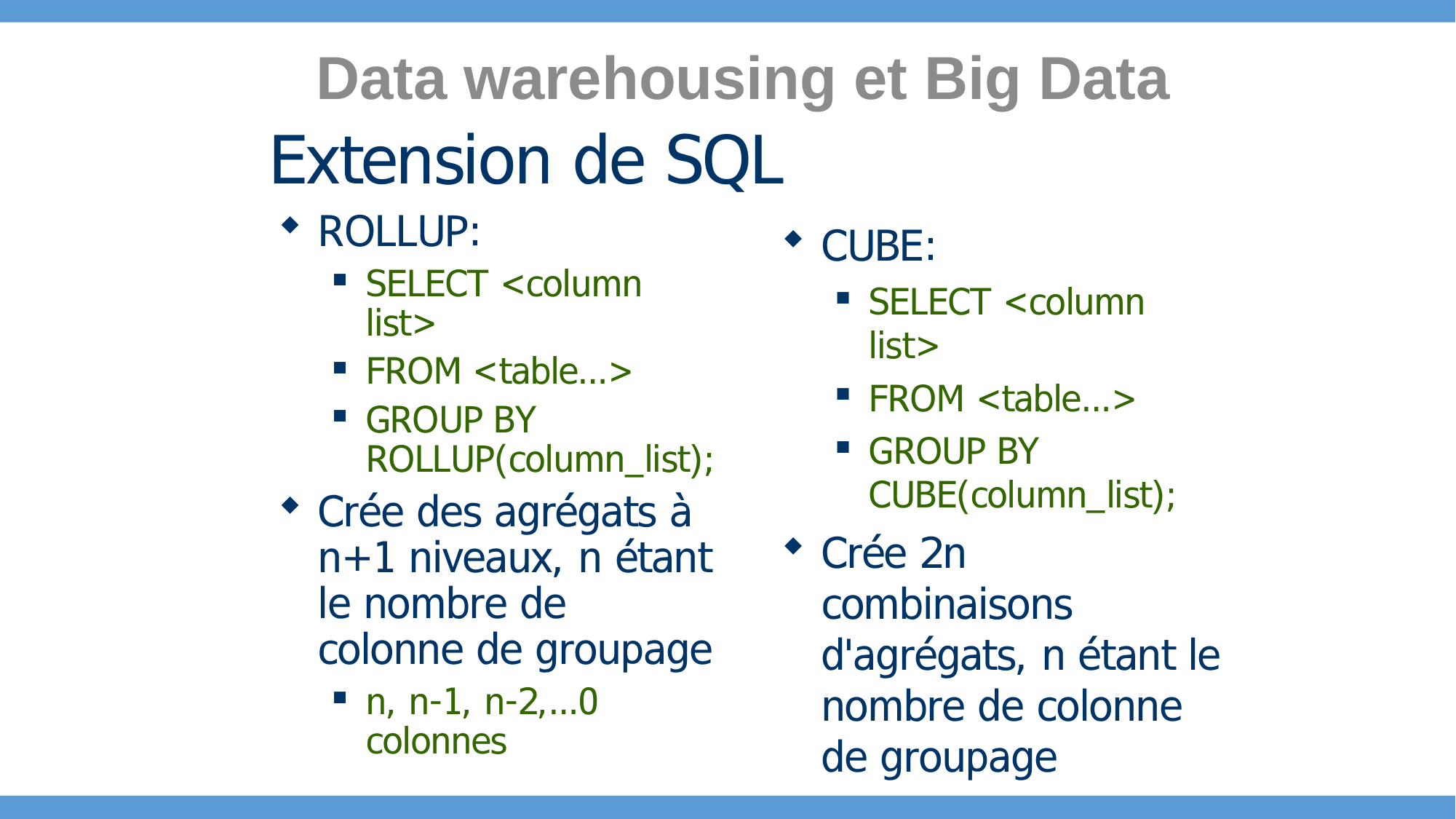

Data warehousing et Big Data
Extension de SQL
ROLLUP:
SELECT <column list>
FROM <table…>
GROUP BY ROLLUP(column_list);
Crée des agrégats à  n+1 niveaux, n étant le nombre de colonne de groupage
n, n-1, n-2,…0 colonnes
CUBE:
SELECT <column list>
FROM <table…>
GROUP BY CUBE(column_list);
Crée 2n combinaisons d'agrégats, n étant le nombre de colonne de groupage